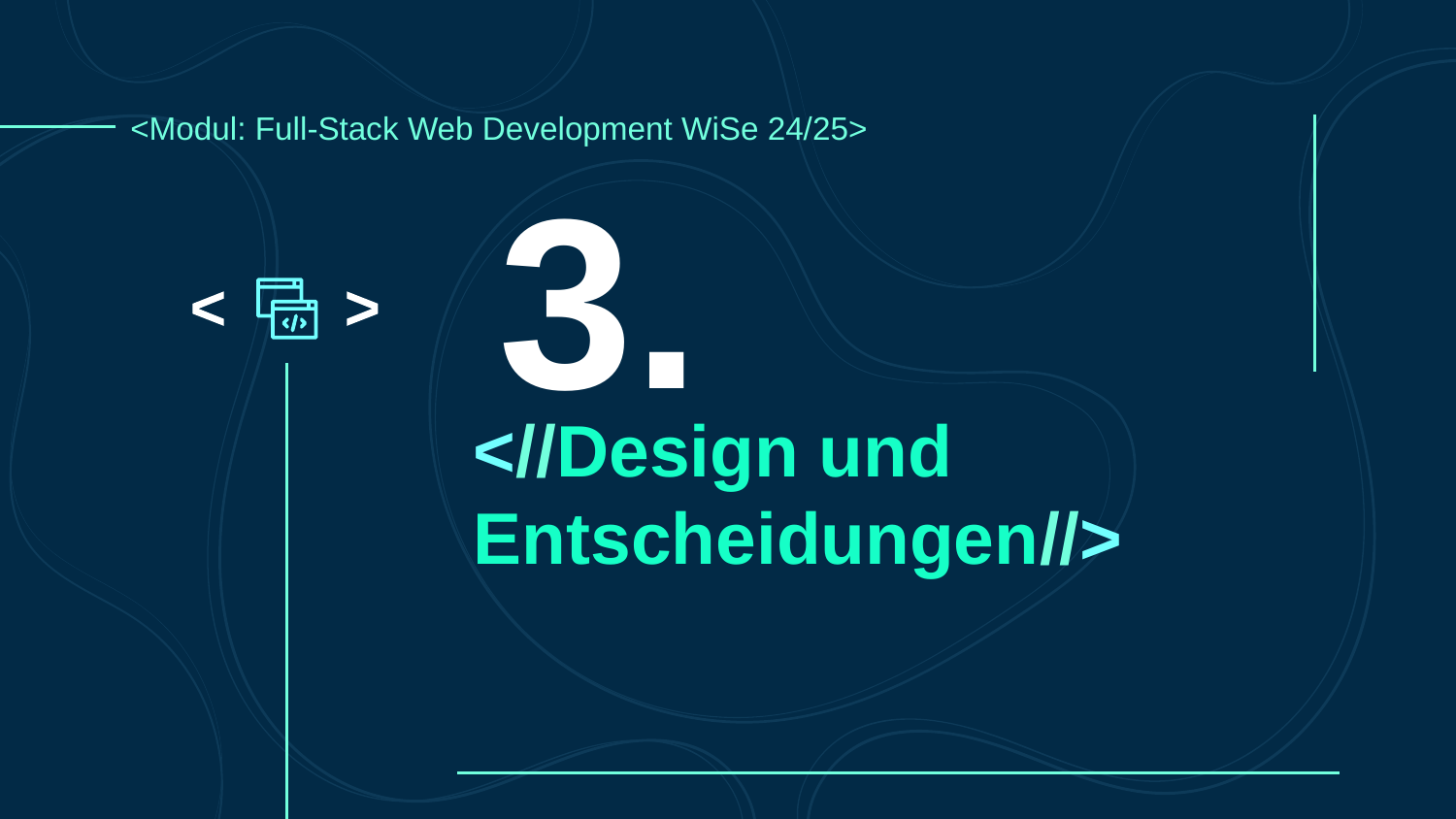

<Modul: Full-Stack Web Development WiSe 24/25>
3.

<
<
# <//Design und Entscheidungen//>